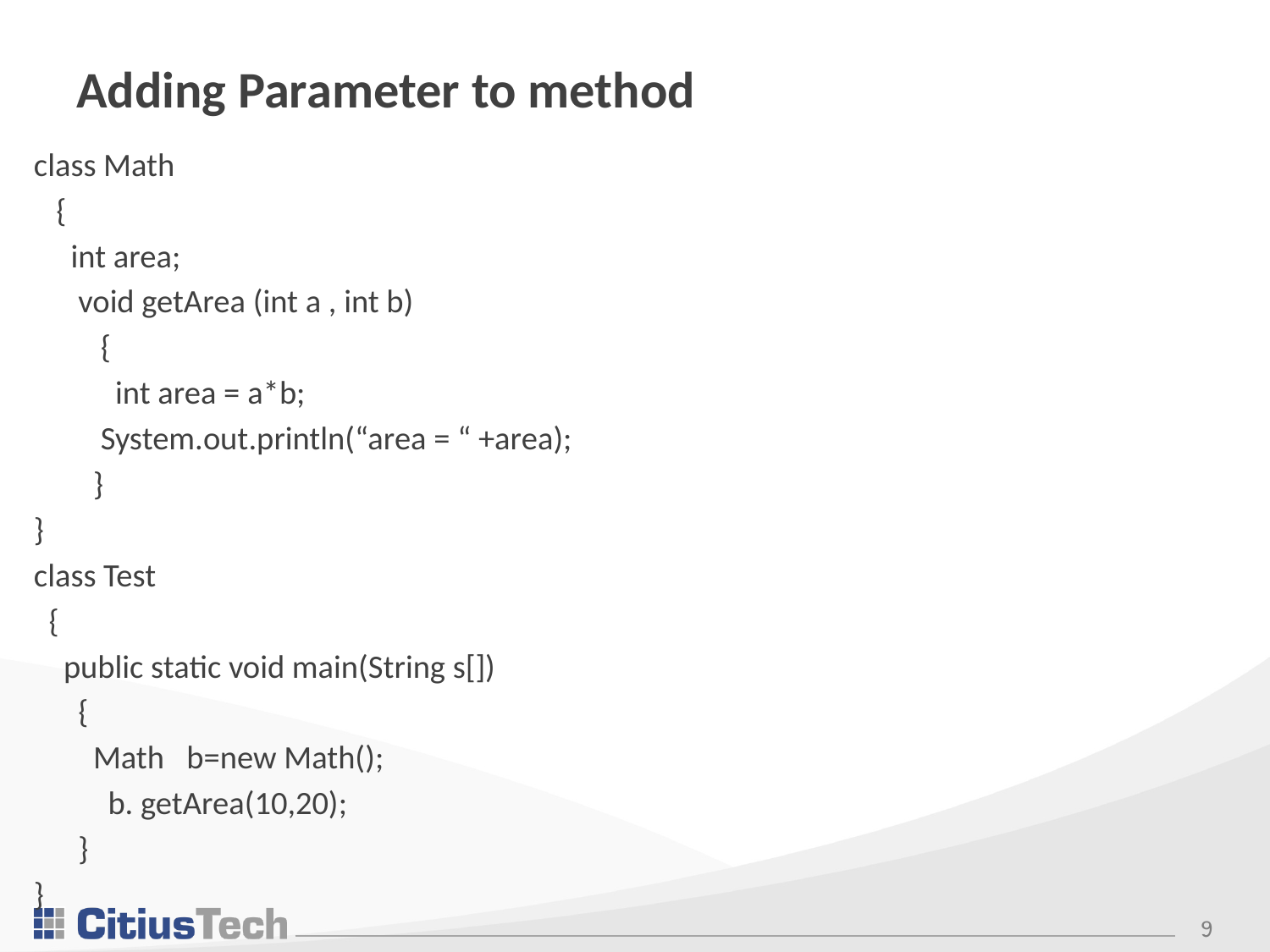

# Adding Parameter to method
class Math
   {
     int area;
      void getArea (int a , int b)
         {
           int area = a*b;
         System.out.println(“area = “ +area);
        }
}
class Test
  {
    public static void main(String s[])
      {
        Math   b=new Math();
          b. getArea(10,20);
      }
}